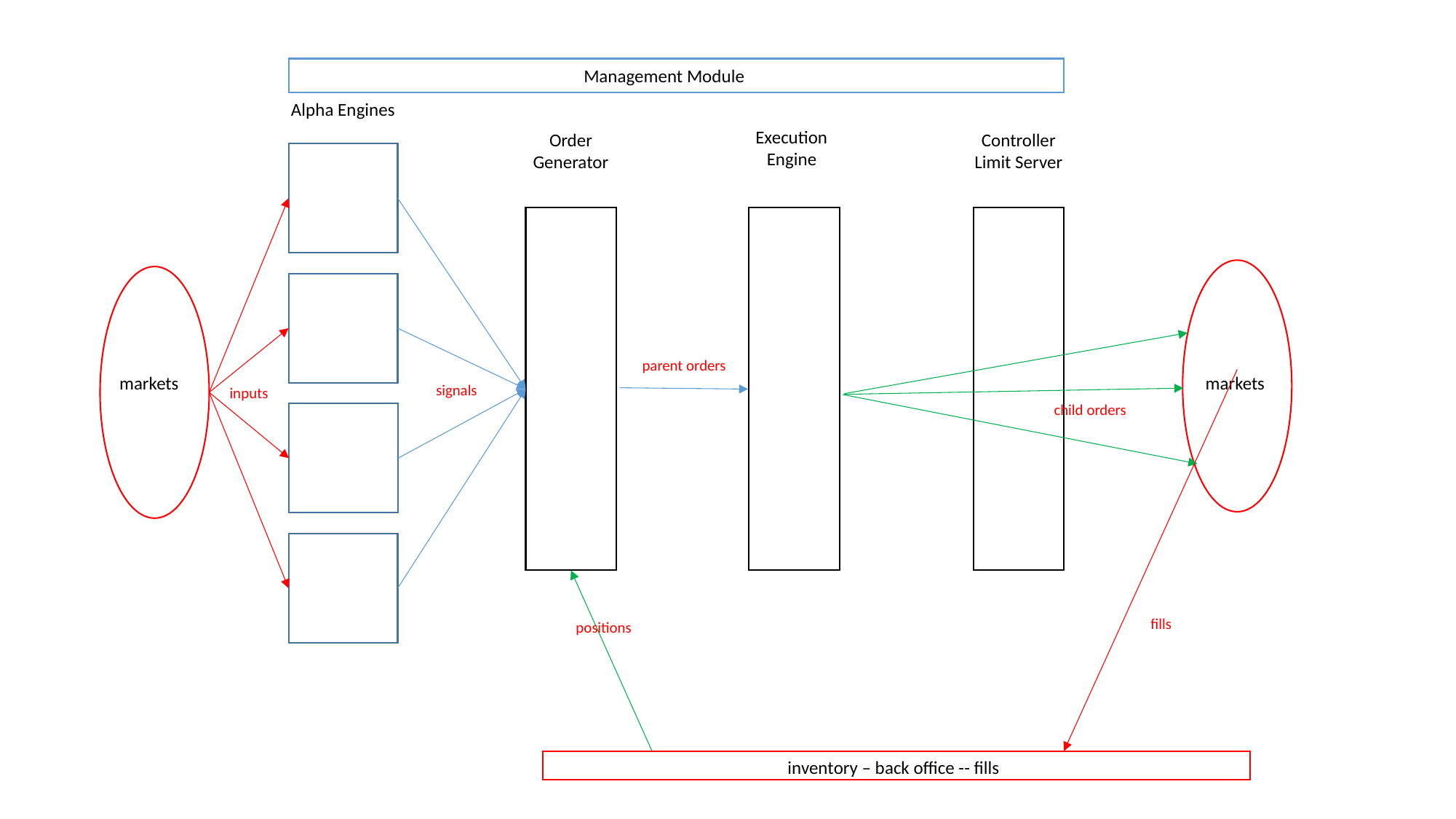

Management Module
Alpha Engines
Execution
Engine
Order
Generator
Controller
Limit Server

parent orders
markets
markets
signals
inputs
child orders

fills
positions
inventory – back office -- fills